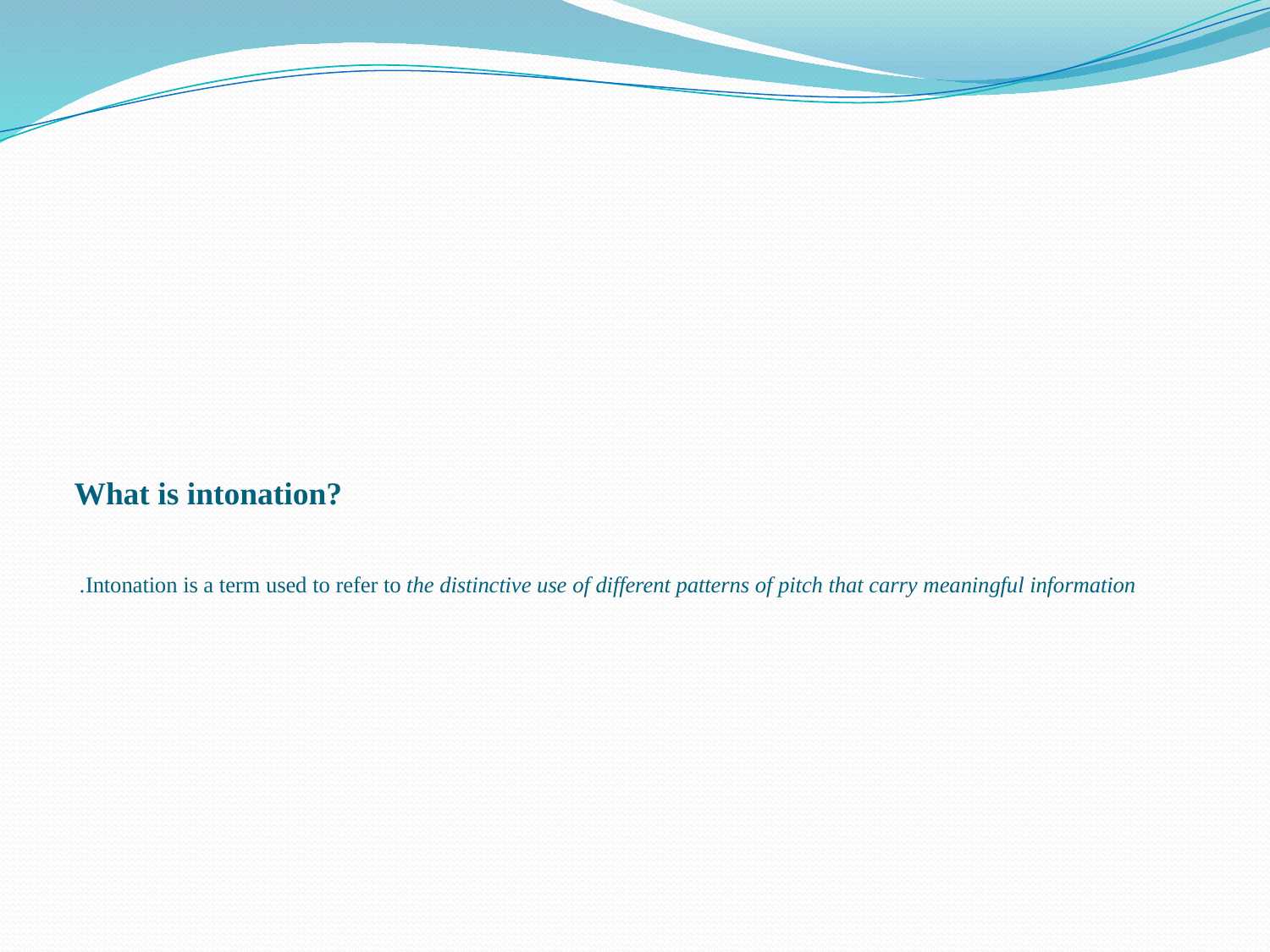

# What is intonation? Intonation is a term used to refer to the distinctive use of different patterns of pitch that carry meaningful information.